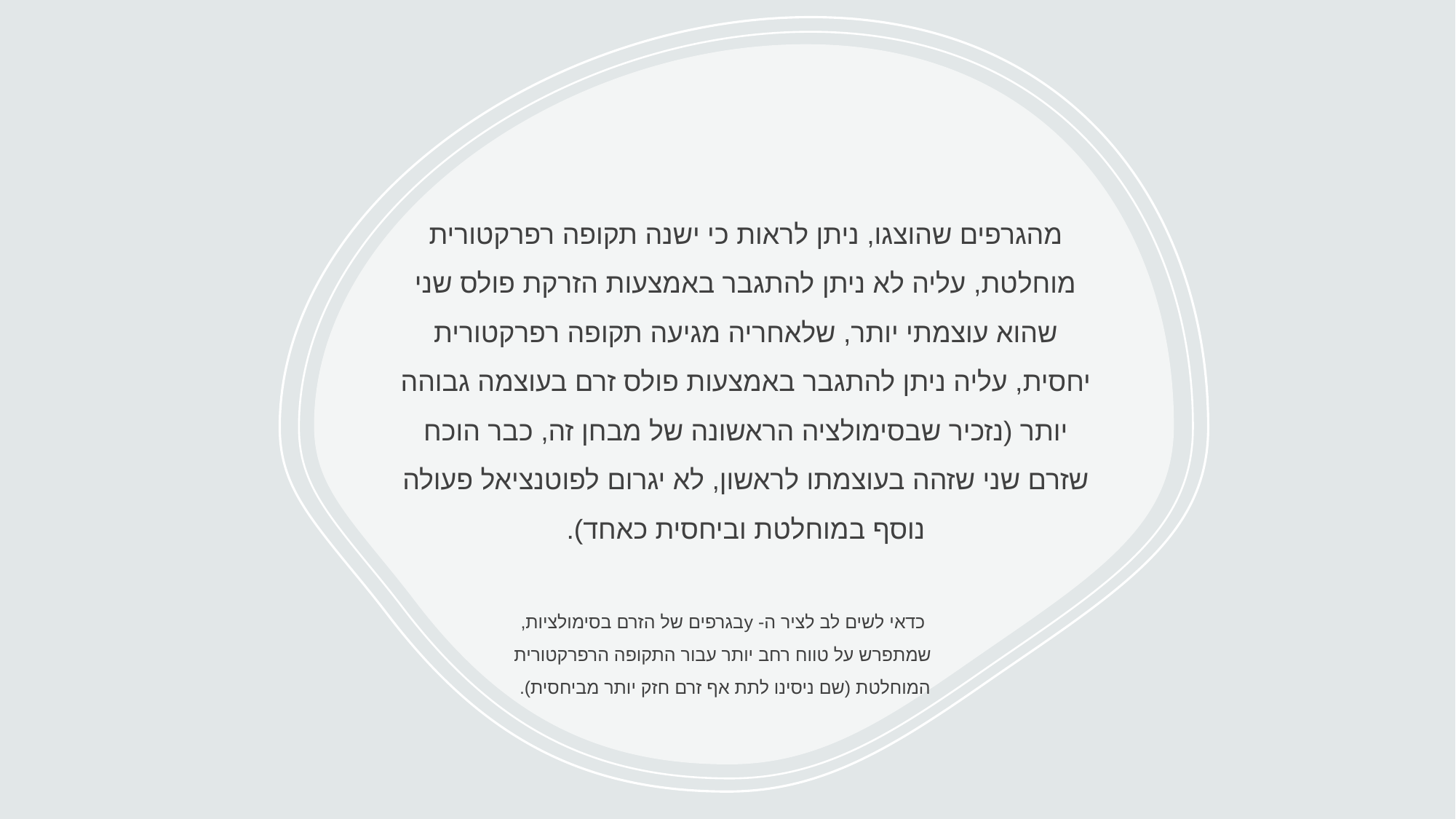

מהגרפים שהוצגו, ניתן לראות כי ישנה תקופה רפרקטורית מוחלטת, עליה לא ניתן להתגבר באמצעות הזרקת פולס שני שהוא עוצמתי יותר, שלאחריה מגיעה תקופה רפרקטורית יחסית, עליה ניתן להתגבר באמצעות פולס זרם בעוצמה גבוהה יותר (נזכיר שבסימולציה הראשונה של מבחן זה, כבר הוכח שזרם שני שזהה בעוצמתו לראשון, לא יגרום לפוטנציאל פעולה נוסף במוחלטת וביחסית כאחד).
כדאי לשים לב לציר ה- yבגרפים של הזרם בסימולציות, שמתפרש על טווח רחב יותר עבור התקופה הרפרקטורית המוחלטת (שם ניסינו לתת אף זרם חזק יותר מביחסית).